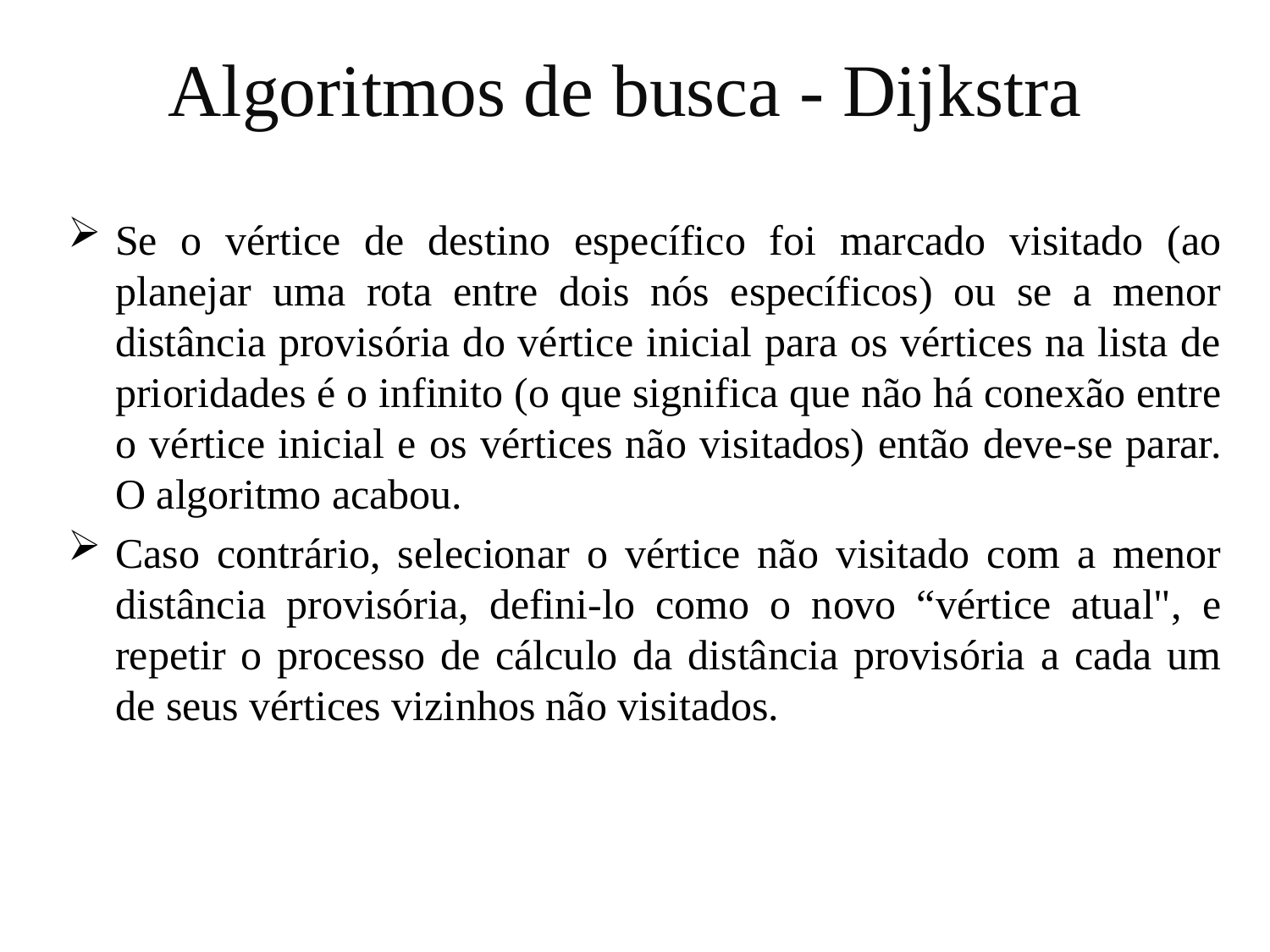

Algoritmos de busca - Dijkstra
Se o vértice de destino específico foi marcado visitado (ao planejar uma rota entre dois nós específicos) ou se a menor distância provisória do vértice inicial para os vértices na lista de prioridades é o infinito (o que significa que não há conexão entre o vértice inicial e os vértices não visitados) então deve-se parar. O algoritmo acabou.
Caso contrário, selecionar o vértice não visitado com a menor distância provisória, defini-lo como o novo “vértice atual", e repetir o processo de cálculo da distância provisória a cada um de seus vértices vizinhos não visitados.